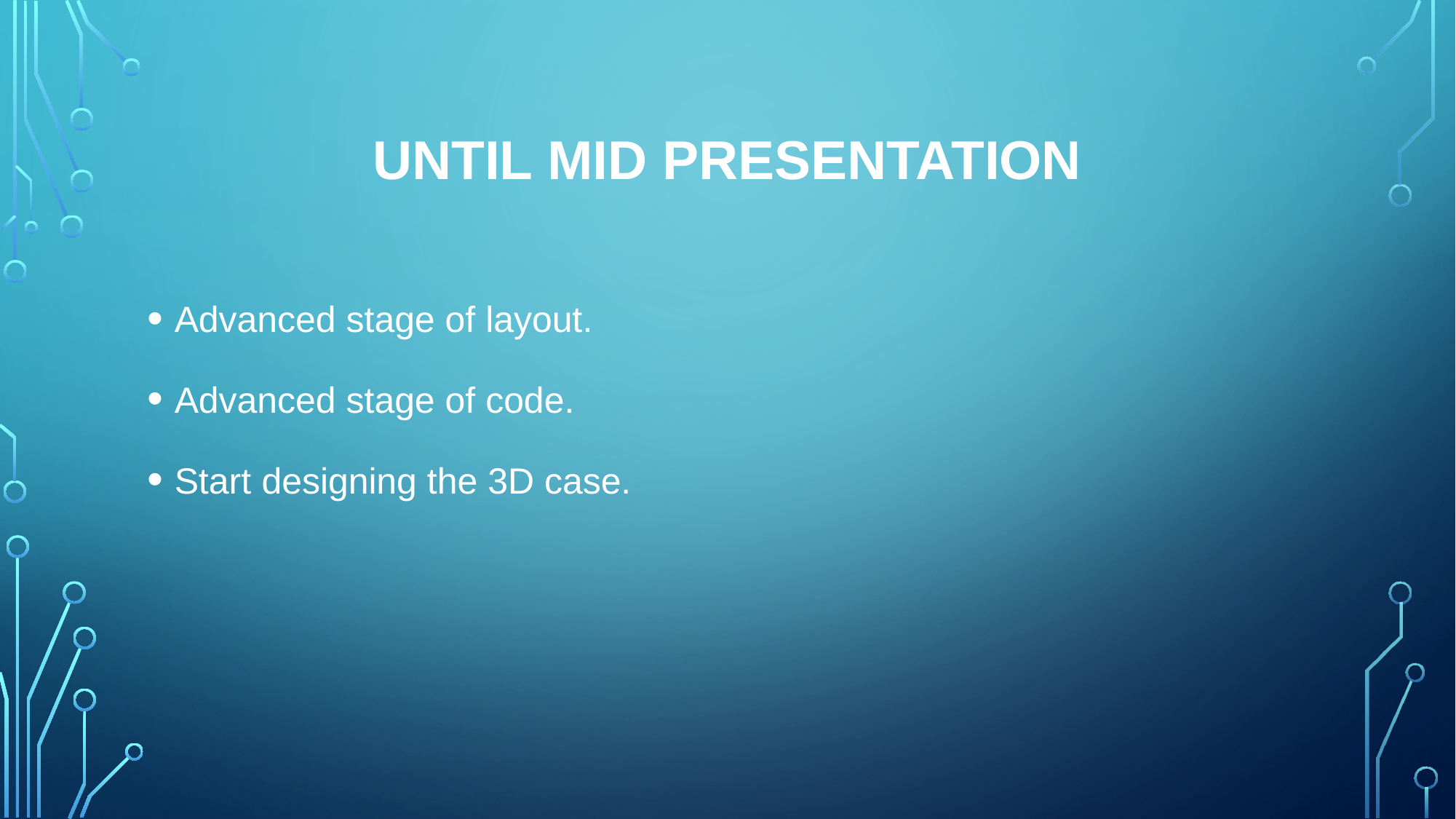

# Until Mid presentation
Advanced stage of layout.
Advanced stage of code.
Start designing the 3D case.